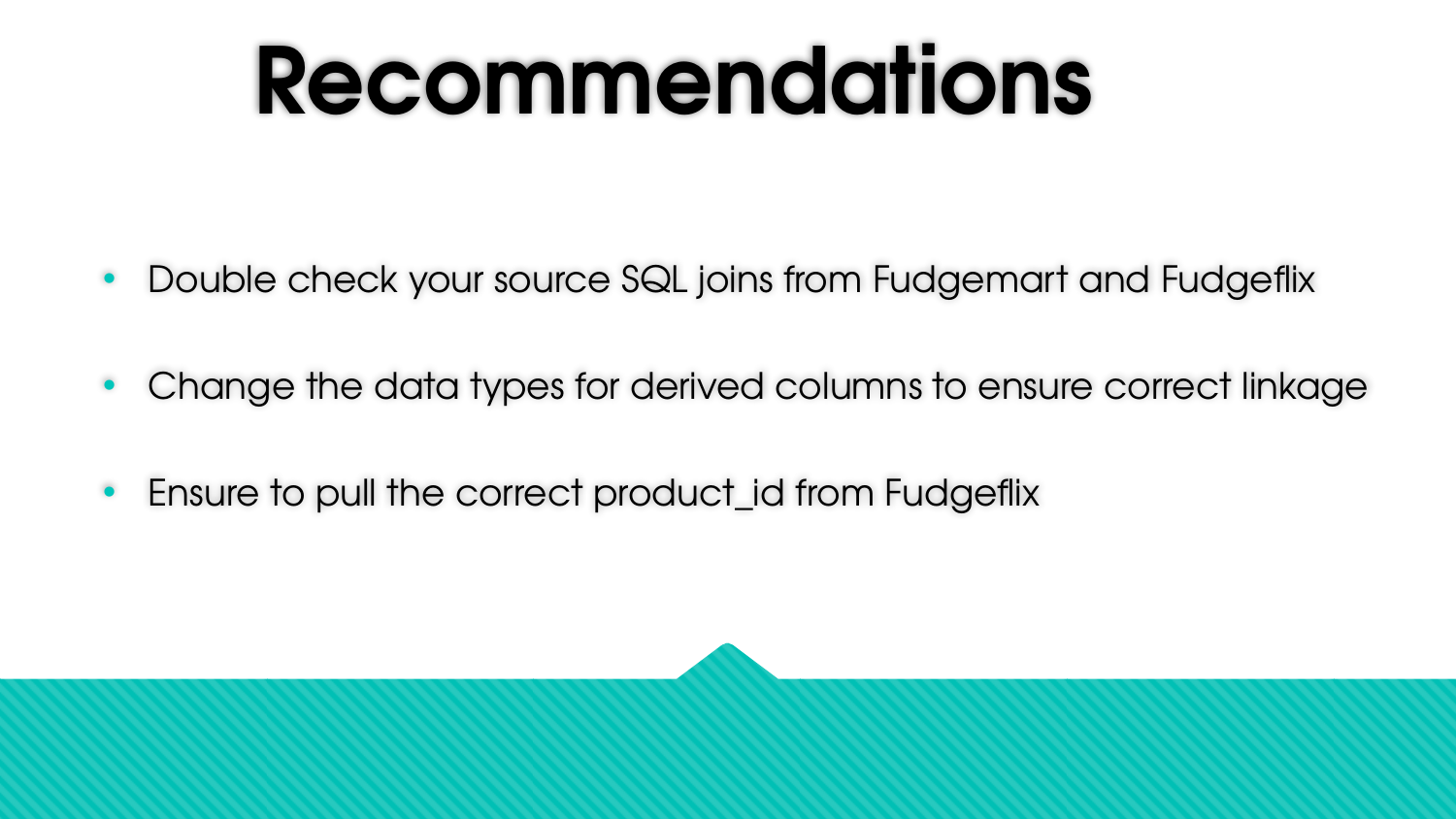

# Recommendations
Double check your source SQL joins from Fudgemart and Fudgeflix
Change the data types for derived columns to ensure correct linkage
Ensure to pull the correct product_id from Fudgeflix